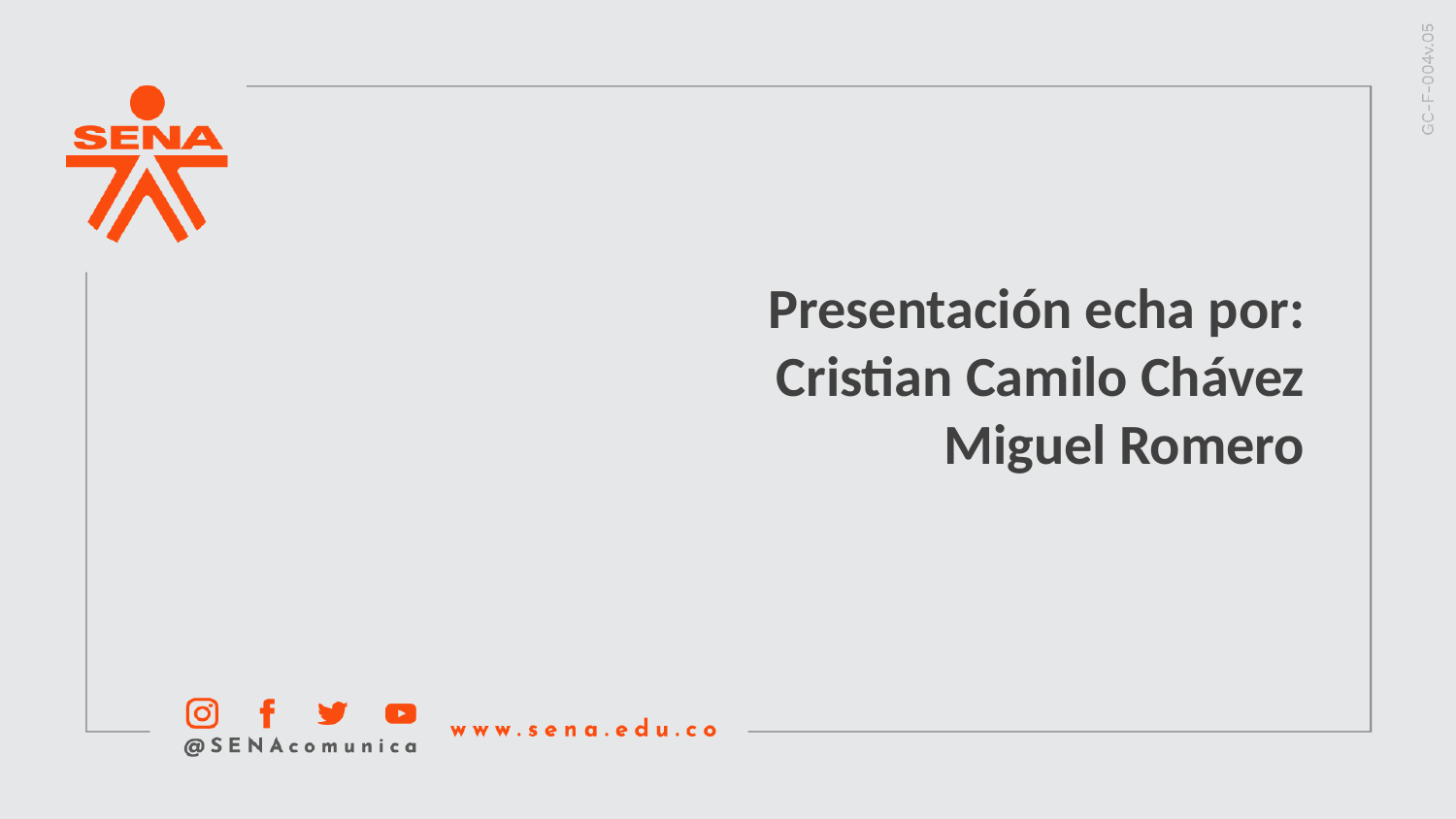

Presentación echa por:
Cristian Camilo Chávez
Miguel Romero